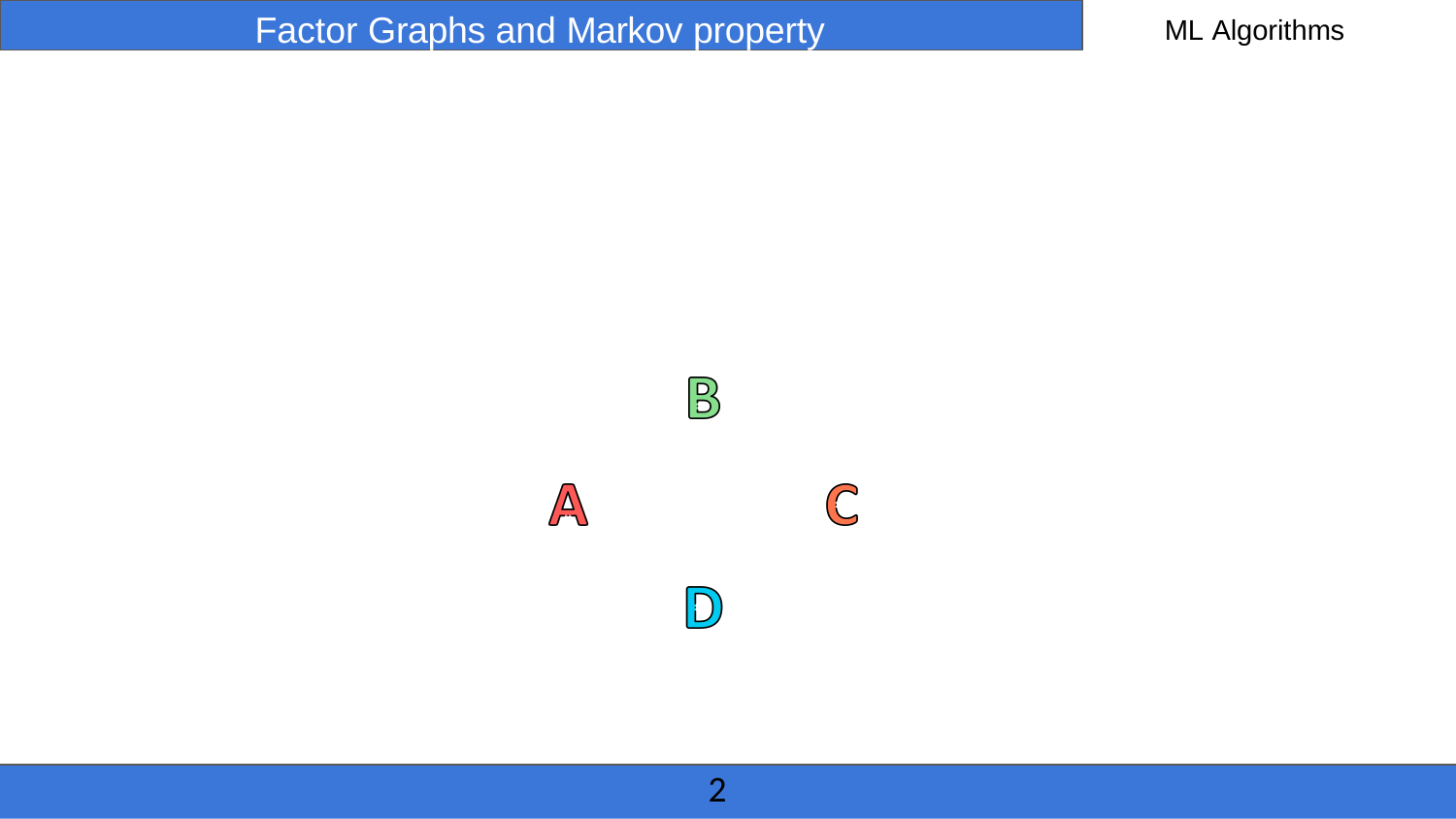

Factor Graphs and Markov property
ML Algorithms

2